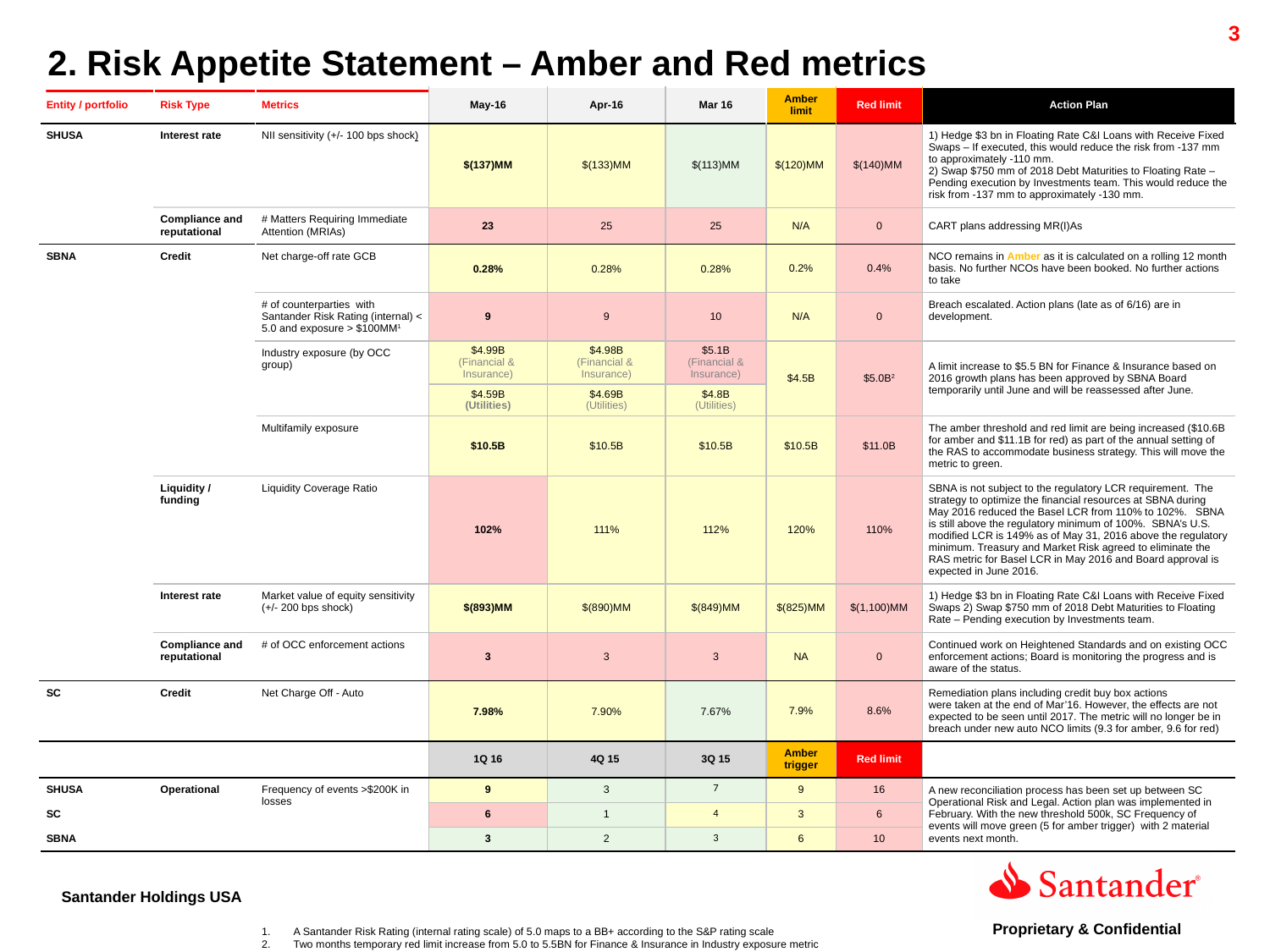

2. Risk Appetite Statement – Amber and Red metrics
|  |  |  |  |  |  |  |  |  |
| --- | --- | --- | --- | --- | --- | --- | --- | --- |
| Entity / portfolio | Risk Type | Metrics | May-16 | Apr-16 | Mar 16 | Amber limit | Red limit | Action Plan |
| SHUSA | Interest rate | NII sensitivity (+/- 100 bps shock) | $(137)MM | $(133)MM | $(113)MM | $(120)MM | $(140)MM | 1) Hedge $3 bn in Floating Rate C&I Loans with Receive Fixed Swaps – If executed, this would reduce the risk from -137 mm to approximately -110 mm. 2) Swap $750 mm of 2018 Debt Maturities to Floating Rate – Pending execution by Investments team. This would reduce the risk from -137 mm to approximately -130 mm. |
|  | Compliance and reputational | # Matters Requiring Immediate Attention (MRIAs) | 23 | 25 | 25 | N/A | 0 | CART plans addressing MR(I)As |
| SBNA | Credit | Net charge-off rate GCB | 0.28% | 0.28% | 0.28% | 0.2% | 0.4% | NCO remains in Amber as it is calculated on a rolling 12 month basis. No further NCOs have been booked. No further actions to take |
|  |  | # of counterparties with Santander Risk Rating (internal) < 5.0 and exposure > $100MM1 | 9 | 9 | 10 | N/A | 0 | Breach escalated. Action plans (late as of 6/16) are in development. |
|  |  | Industry exposure (by OCC group) | $4.99B (Financial & Insurance) | $4.98B (Financial & Insurance) | $5.1B (Financial & Insurance) | $4.5B | $5.0B2 | A limit increase to $5.5 BN for Finance & Insurance based on 2016 growth plans has been approved by SBNA Board temporarily until June and will be reassessed after June. |
|  |  |  | $4.59B (Utilities) | $4.69B (Utilities) | $4.8B (Utilities) |  |  |  |
|  |  | Multifamily exposure | $10.5B | $10.5B | $10.5B | $10.5B | $11.0B | The amber threshold and red limit are being increased ($10.6B for amber and $11.1B for red) as part of the annual setting of the RAS to accommodate business strategy. This will move the metric to green. |
|  | Liquidity / funding | Liquidity Coverage Ratio | 102% | 111% | 112% | 120% | 110% | SBNA is not subject to the regulatory LCR requirement. The strategy to optimize the financial resources at SBNA during May 2016 reduced the Basel LCR from 110% to 102%. SBNA is still above the regulatory minimum of 100%. SBNA’s U.S. modified LCR is 149% as of May 31, 2016 above the regulatory minimum. Treasury and Market Risk agreed to eliminate the RAS metric for Basel LCR in May 2016 and Board approval is expected in June 2016. |
|  | Interest rate | Market value of equity sensitivity (+/- 200 bps shock) | $(893)MM | $(890)MM | $(849)MM | $(825)MM | $(1,100)MM | 1) Hedge $3 bn in Floating Rate C&I Loans with Receive Fixed Swaps 2) Swap $750 mm of 2018 Debt Maturities to Floating Rate – Pending execution by Investments team. |
|  | Compliance and reputational | # of OCC enforcement actions | 3 | 3 | 3 | NA | 0 | Continued work on Heightened Standards and on existing OCC enforcement actions; Board is monitoring the progress and is aware of the status. |
| SC | Credit | Net Charge Off - Auto | 7.98% | 7.90% | 7.67% | 7.9% | 8.6% | Remediation plans including credit buy box actions were taken at the end of Mar’16. However, the effects are not expected to be seen until 2017. The metric will no longer be in breach under new auto NCO limits (9.3 for amber, 9.6 for red) |
|  |  |  | 1Q 16 | 4Q 15 | 3Q 15 | Amber trigger | Red limit |  |
| SHUSA | Operational | Frequency of events >$200K in losses | 9 | 3 | 7 | 9 | 16 | A new reconciliation process has been set up between SC Operational Risk and Legal. Action plan was implemented in February. With the new threshold 500k, SC Frequency of events will move green (5 for amber trigger) with 2 material events next month. |
| SC |  |  | 6 | 1 | 4 | 3 | 6 |  |
| SBNA |  |  | 3 | 2 | 3 | 6 | 10 |  |

A Santander Risk Rating (internal rating scale) of 5.0 maps to a BB+ according to the S&P rating scale
Two months temporary red limit increase from 5.0 to 5.5BN for Finance & Insurance in Industry exposure metric